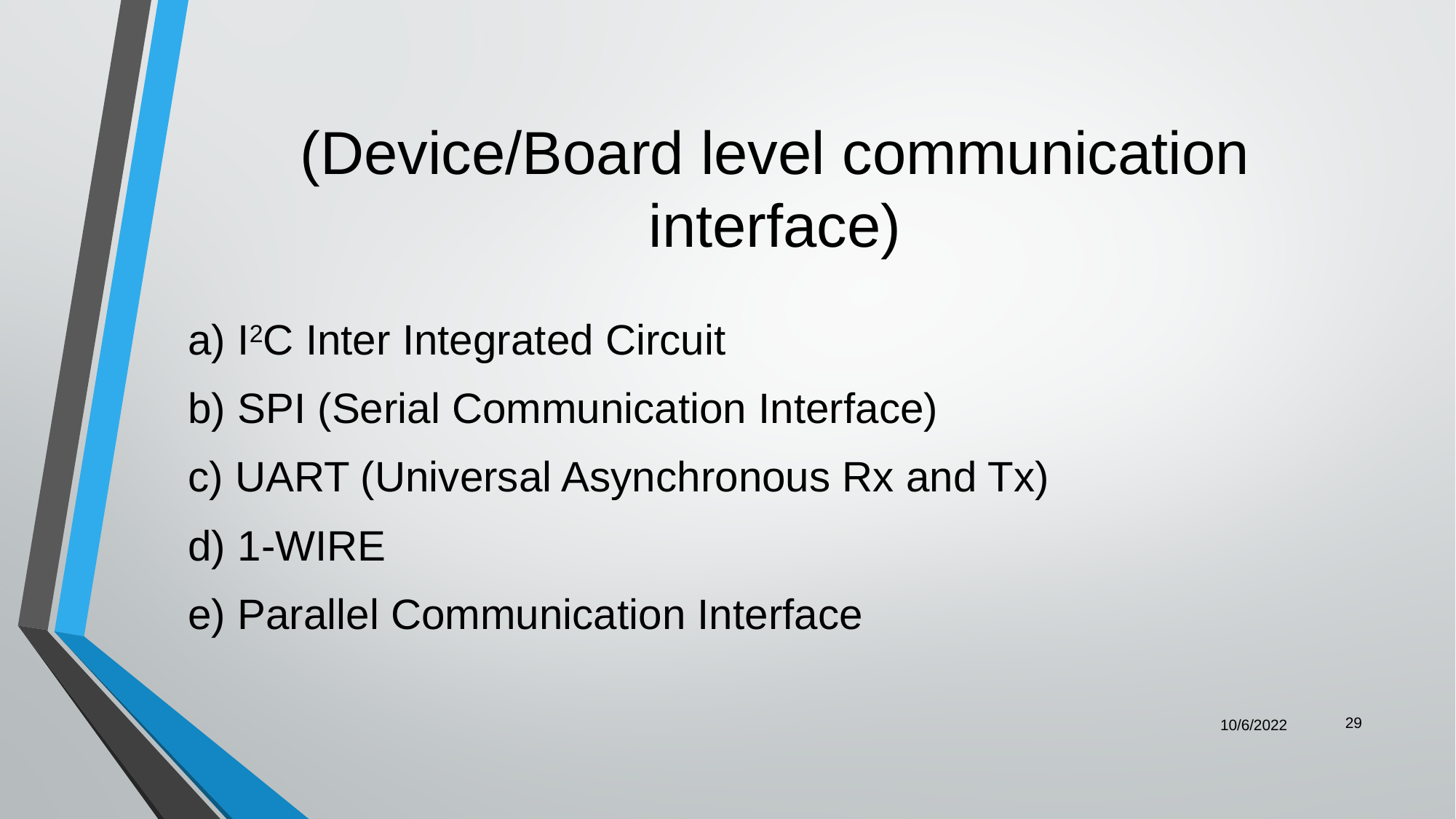

# (Device/Board level communication interface)
a) I2C Inter Integrated Circuit
b) SPI (Serial Communication Interface)
c) UART (Universal Asynchronous Rx and Tx)
d) 1-WIRE
e) Parallel Communication Interface

29
10/6/2022